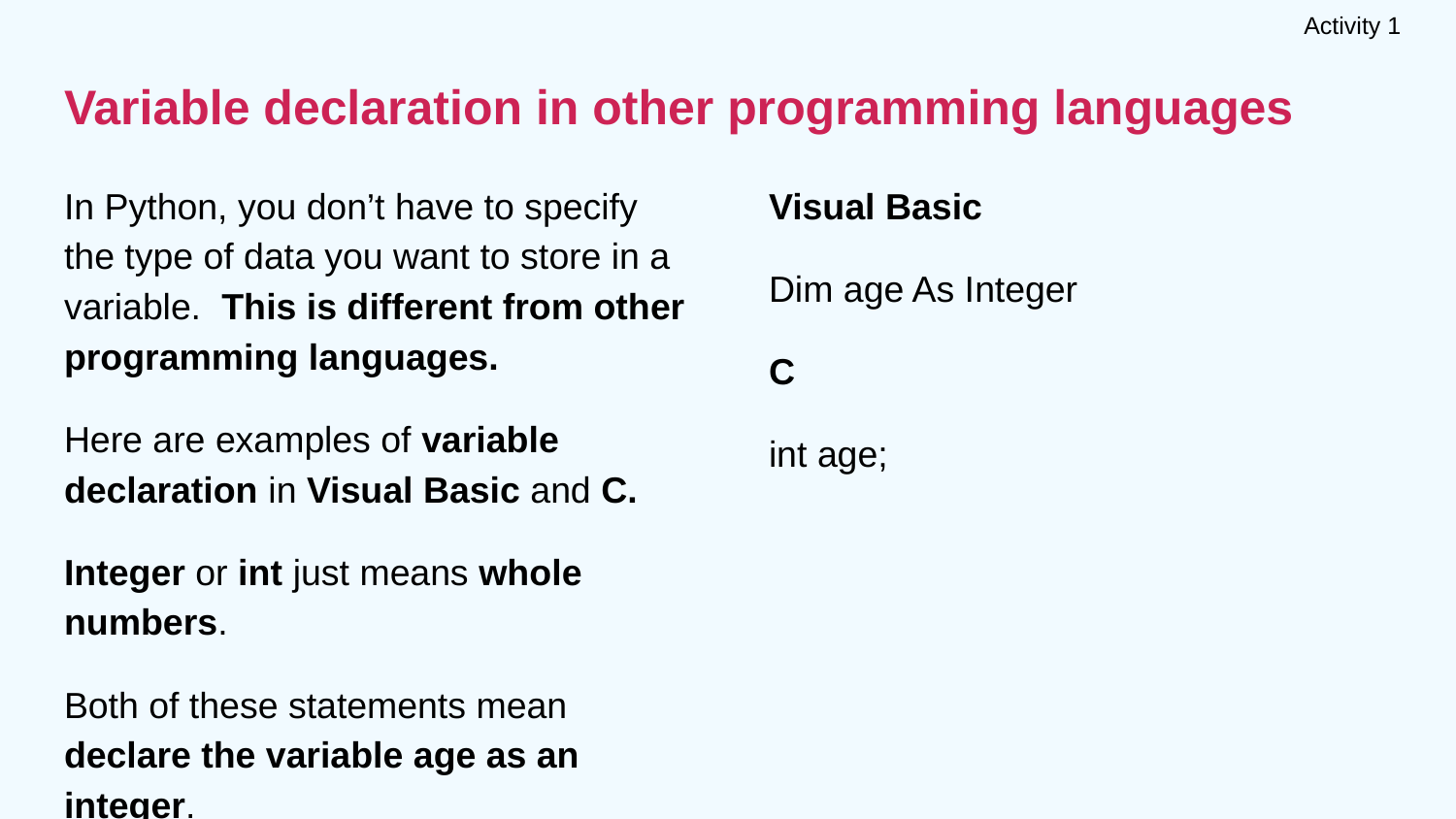

Activity 1
# Variable declaration in other programming languages
Visual Basic
Dim age As Integer
C
int age;
In Python, you don’t have to specify the type of data you want to store in a variable.  This is different from other programming languages.
Here are examples of variable declaration in Visual Basic and C.
Integer or int just means whole numbers.
Both of these statements mean declare the variable age as an integer.